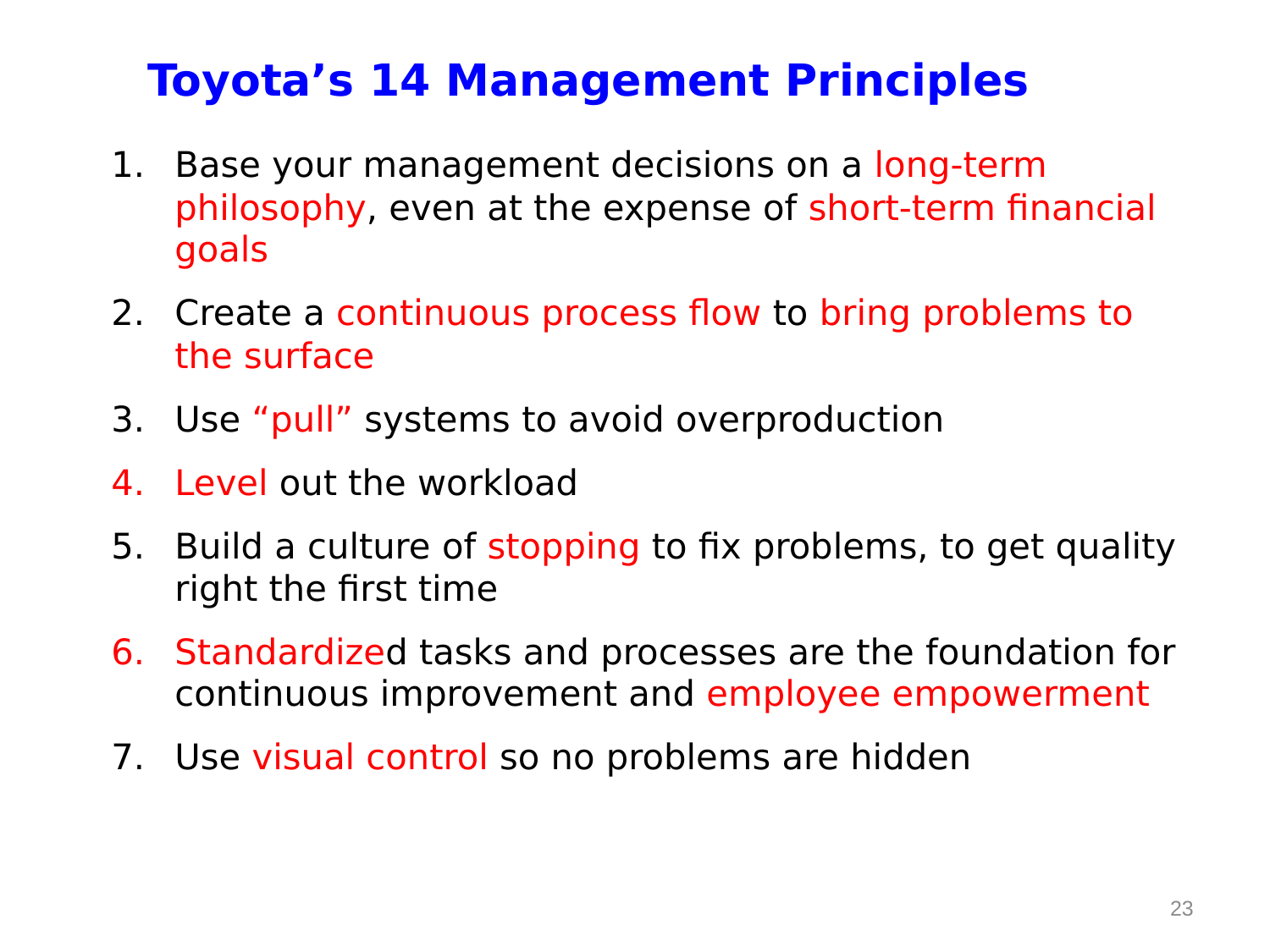

Toyota’s 14 Management Principles
Base your management decisions on a long-term philosophy, even at the expense of short-term financial goals
Create a continuous process flow to bring problems to the surface
Use “pull” systems to avoid overproduction
Level out the workload
Build a culture of stopping to fix problems, to get quality right the first time
Standardized tasks and processes are the foundation for continuous improvement and employee empowerment
Use visual control so no problems are hidden
23